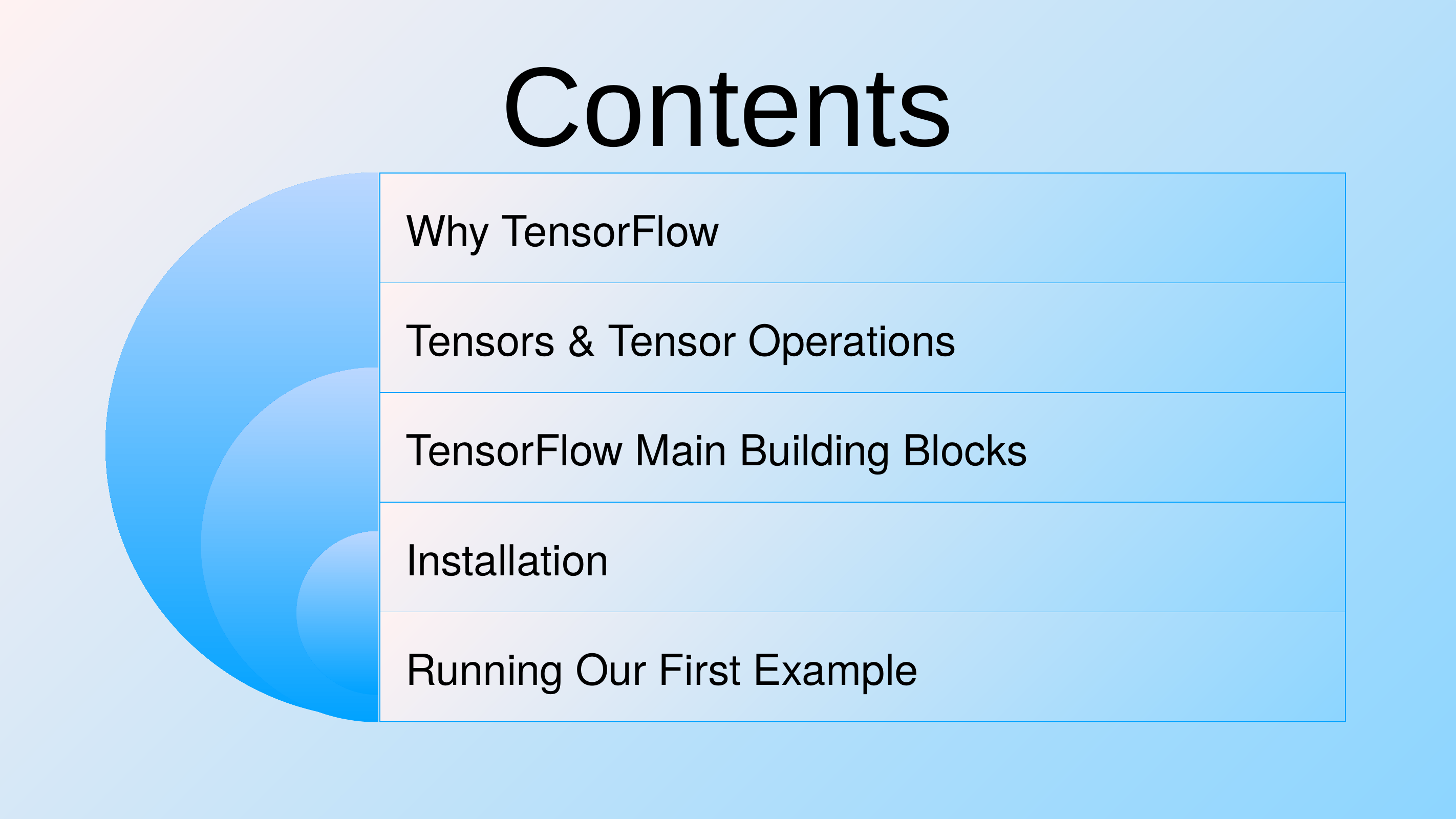

# Contents

| Why TensorFlow |
| --- |
| Tensors & Tensor Operations |
| TensorFlow Main Building Blocks |
| Installation |
| Running Our First Example |